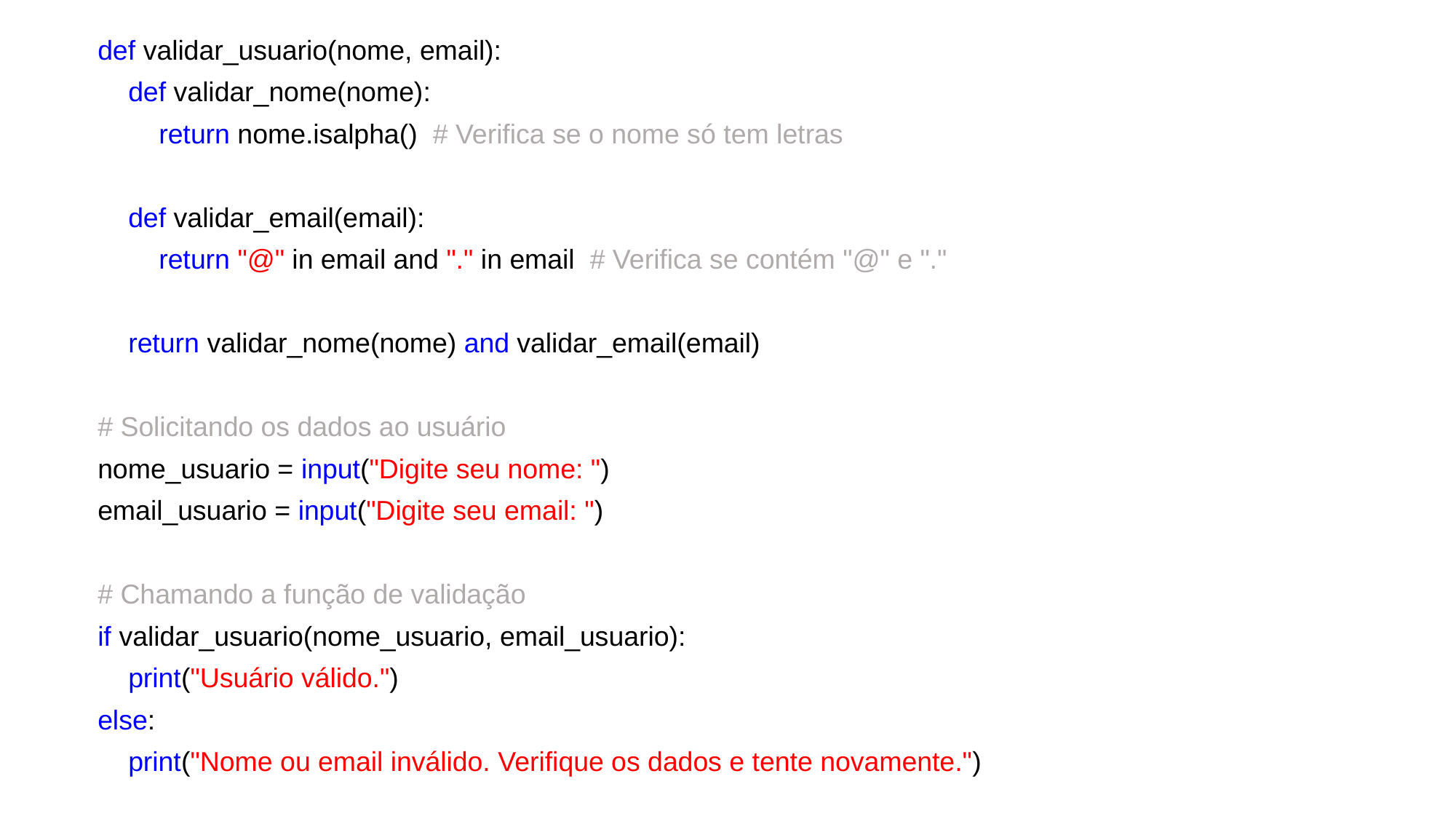

def validar_usuario(nome, email):
    def validar_nome(nome):
        return nome.isalpha()  # Verifica se o nome só tem letras

    def validar_email(email):
        return "@" in email and "." in email  # Verifica se contém "@" e "."

    return validar_nome(nome) and validar_email(email)

# Solicitando os dados ao usuário
nome_usuario = input("Digite seu nome: ")
email_usuario = input("Digite seu email: ")

# Chamando a função de validação
if validar_usuario(nome_usuario, email_usuario):
    print("Usuário válido.")
else:
    print("Nome ou email inválido. Verifique os dados e tente novamente.")